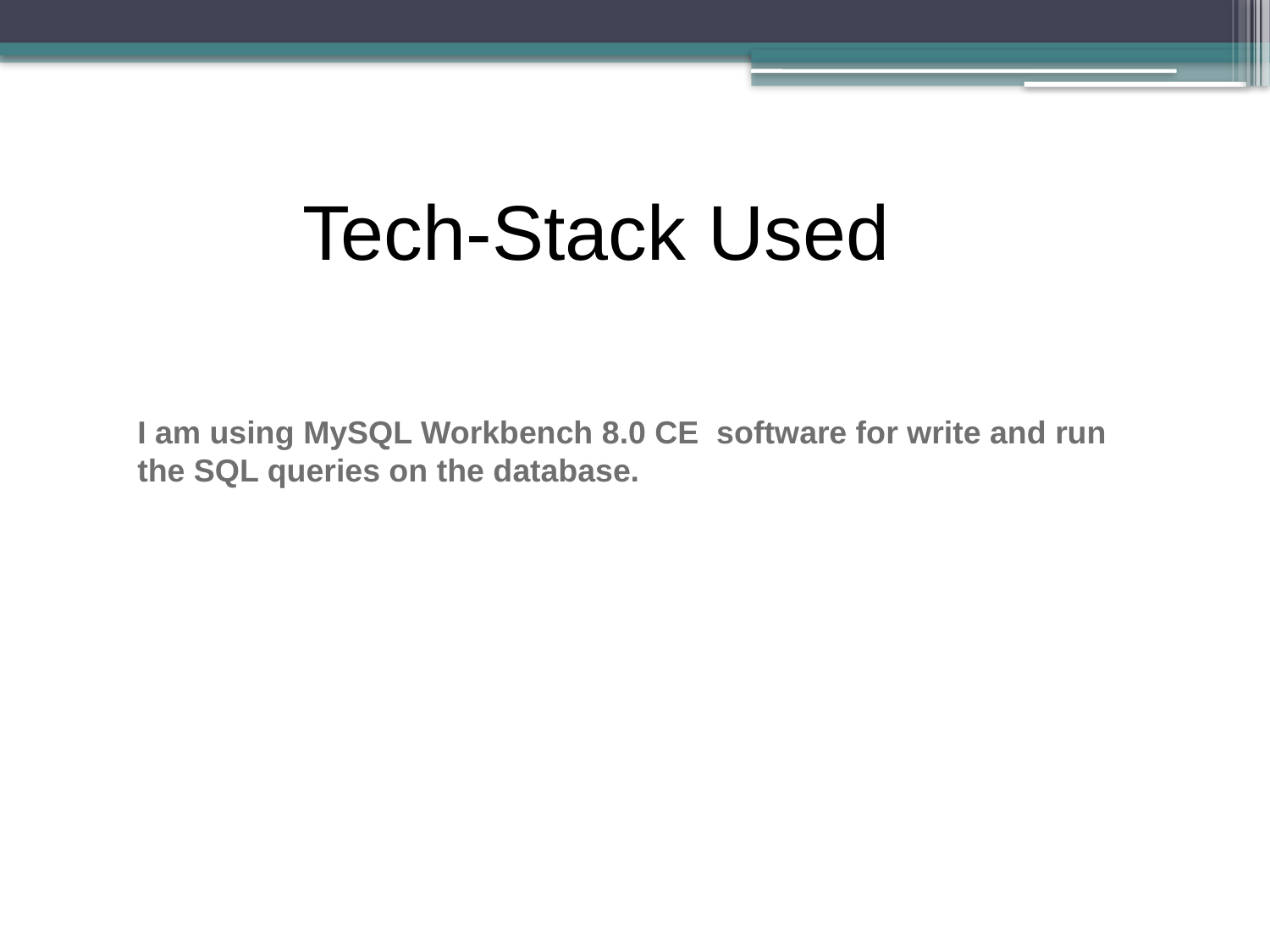

Tech-Stack Used
I am using MySQL Workbench 8.0 CE  software for write and run the SQL queries on the database.